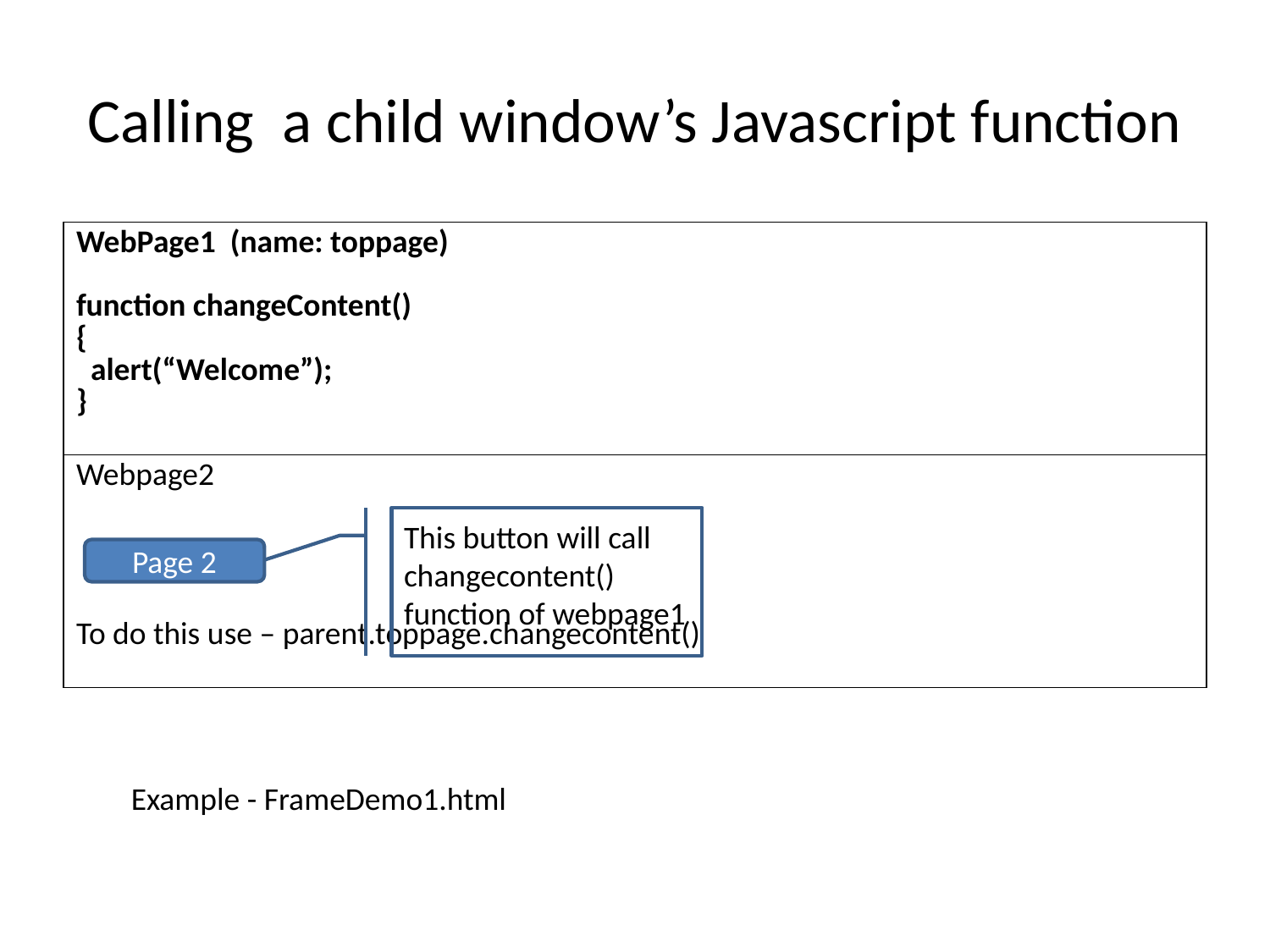

# Calling  a child window’s Javascript function
| WebPage1 (name: toppage) function changeContent() { alert(“Welcome”); } |
| --- |
| Webpage2 To do this use – parent.toppage.changecontent() |

This button will call changecontent() function of webpage1
Page 2
Example - FrameDemo1.html